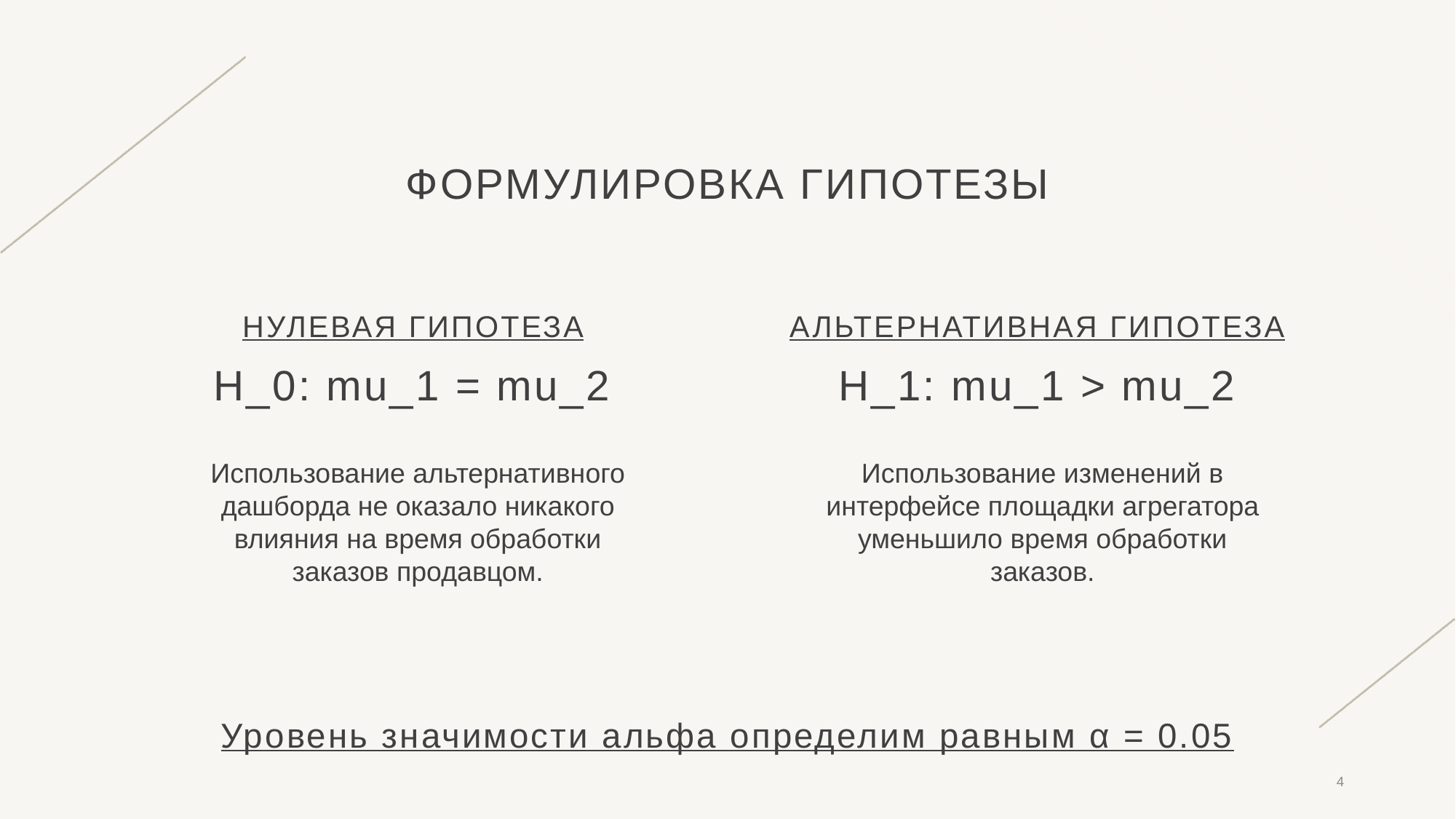

# Формулировка гипотезы
НУЛЕВАЯ ГИПОТЕЗА
АЛЬТЕРНАТИВНАЯ ГИПОТЕЗА
H_1: mu_1 > mu_2
H_0: mu_1 = mu_2
Использование изменений в интерфейсе площадки агрегатора уменьшило время обработки заказов.
Использование альтернативного дашборда не оказало никакого влияния на время обработки заказов продавцом.
Уровень значимости альфа определим равным α = 0.05
4